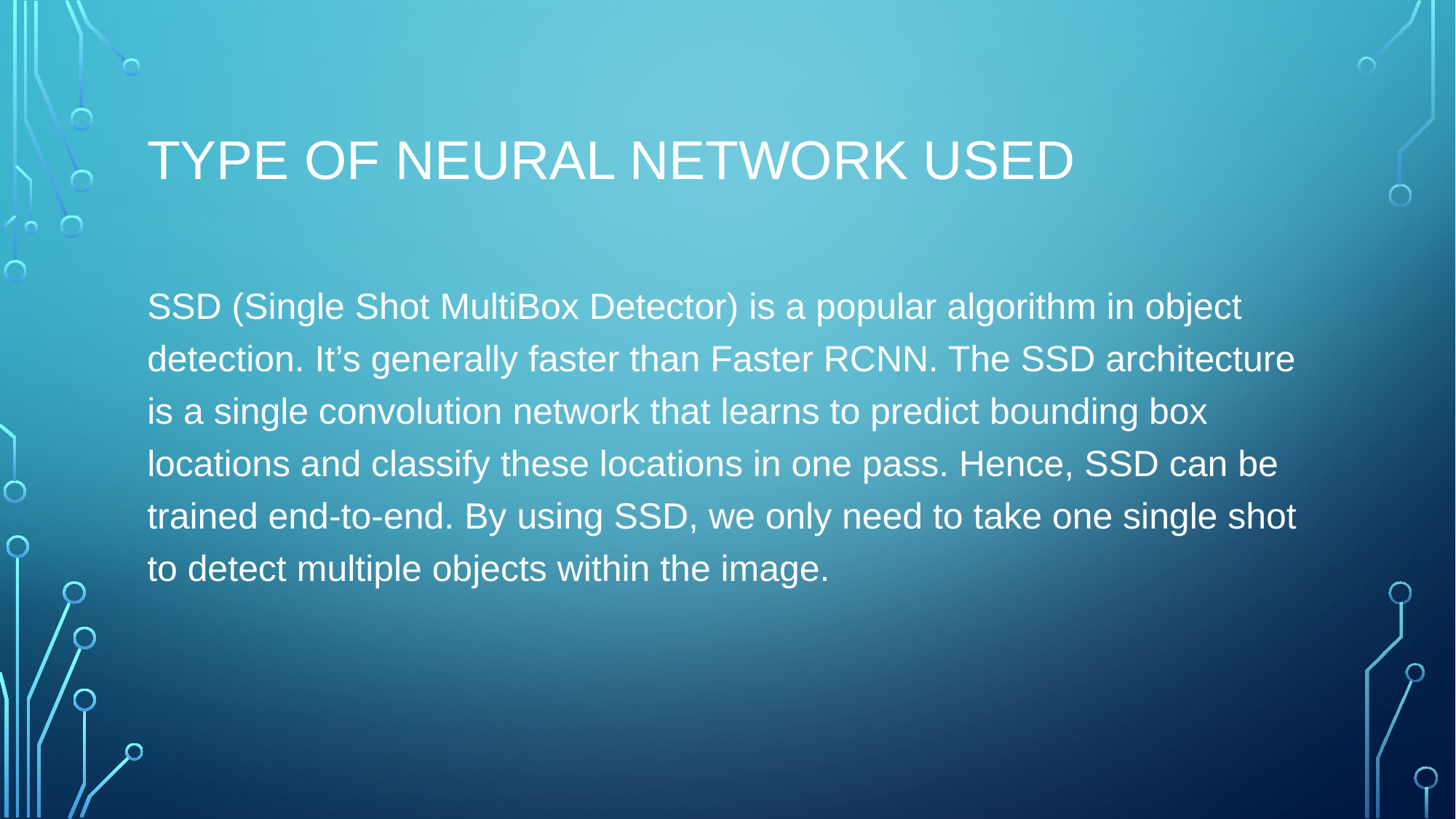

# TYPE OF NEURAL NETWORK USED
SSD (Single Shot MultiBox Detector) is a popular algorithm in object detection. It’s generally faster than Faster RCNN. The SSD architecture is a single convolution network that learns to predict bounding box locations and classify these locations in one pass. Hence, SSD can be trained end-to-end. By using SSD, we only need to take one single shot to detect multiple objects within the image.